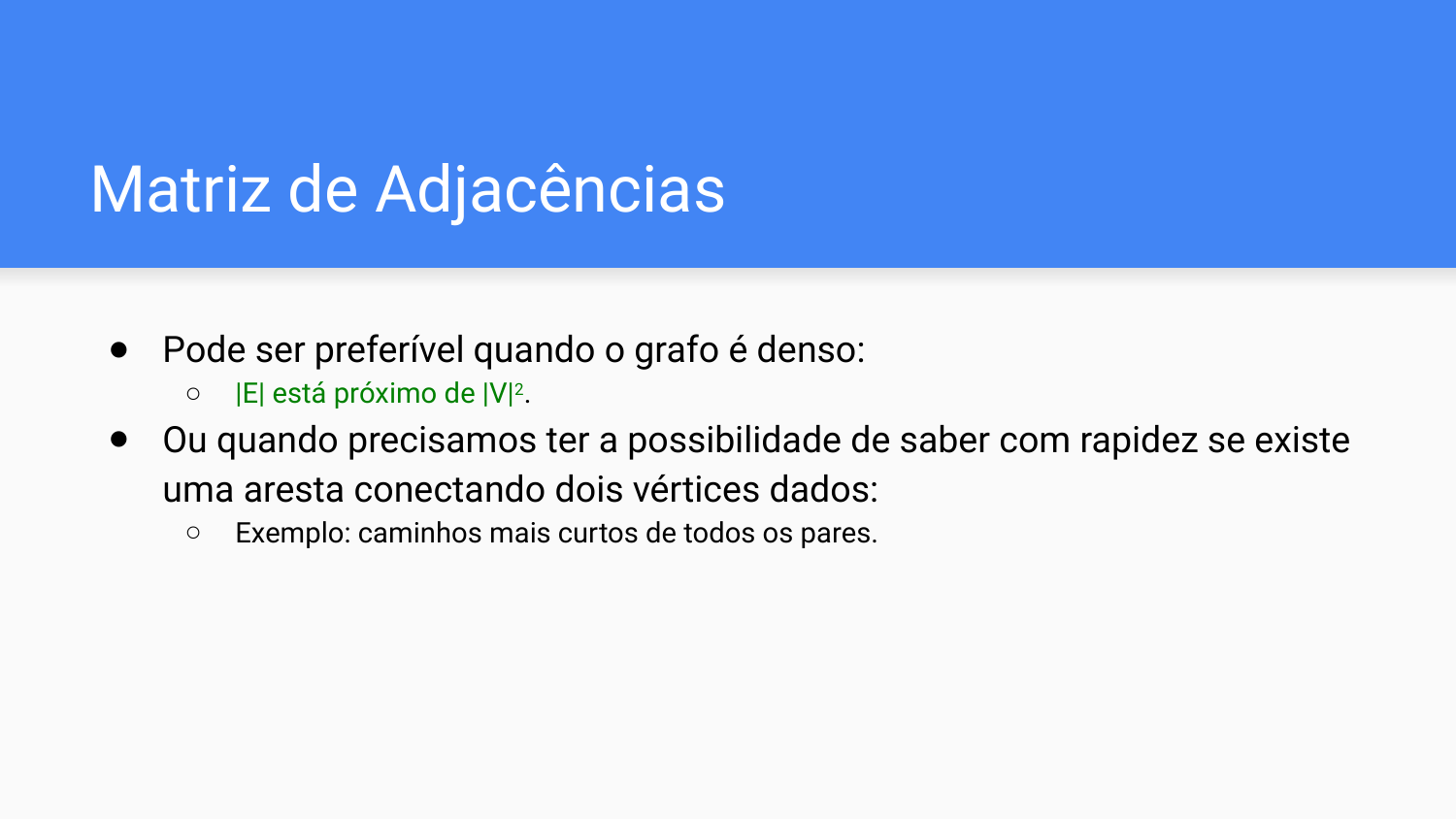

# Matriz de Adjacências
Pode ser preferível quando o grafo é denso:
|E| está próximo de |V|2.
Ou quando precisamos ter a possibilidade de saber com rapidez se existe uma aresta conectando dois vértices dados:
Exemplo: caminhos mais curtos de todos os pares.